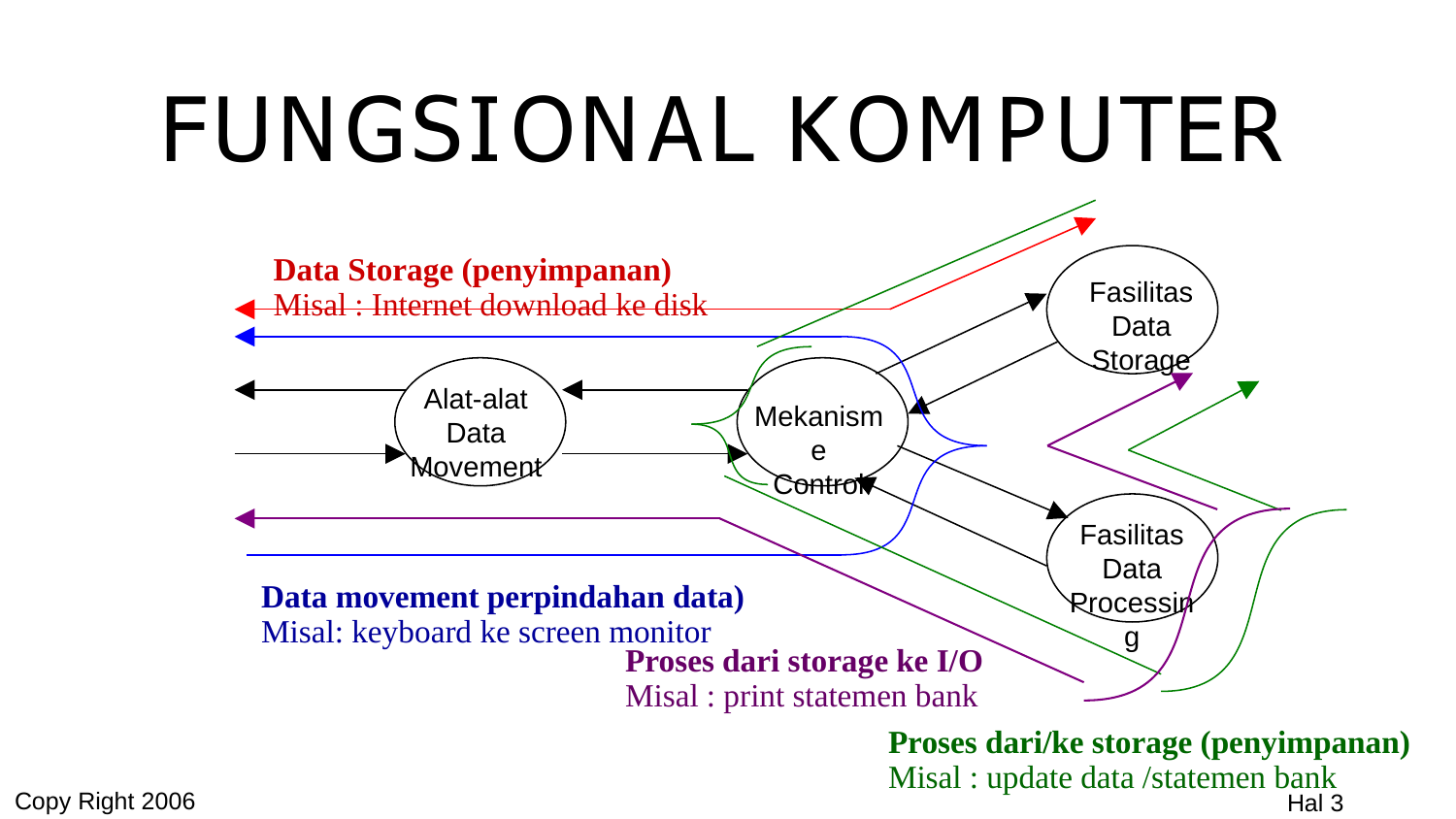

# FUNGSIONAL KOMPUTER
Proses dari/ke storage (penyimpanan) Misal : update data /statemen bank
Data Storage (penyimpanan) Misal : Internet download ke disk

Fasilitas
Data
Storage

Alat-alat
Data
Movement
Mekanisme
Control

Fasilitas
Data
Processing
Data movement perpindahan data) Misal: keyboard ke screen monitor

Proses dari storage ke I/O Misal : print statemen bank